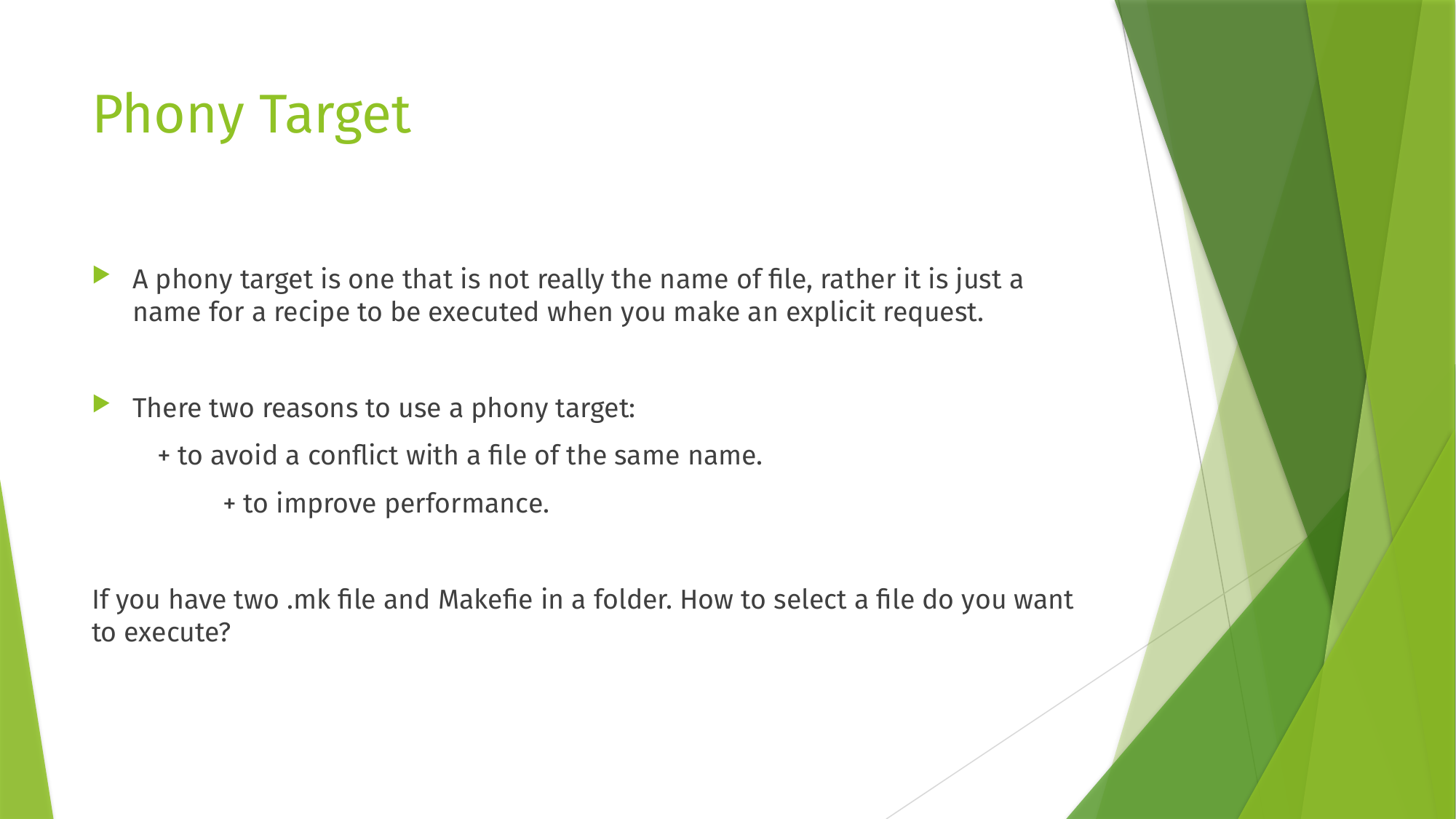

# Phony Target
A phony target is one that is not really the name of file, rather it is just a name for a recipe to be executed when you make an explicit request.

There two reasons to use a phony target:
         + to avoid a conflict with a file of the same name.
	   + to improve performance.

If you have two .mk file and Makefie in a folder. How to select a file do you want to execute?